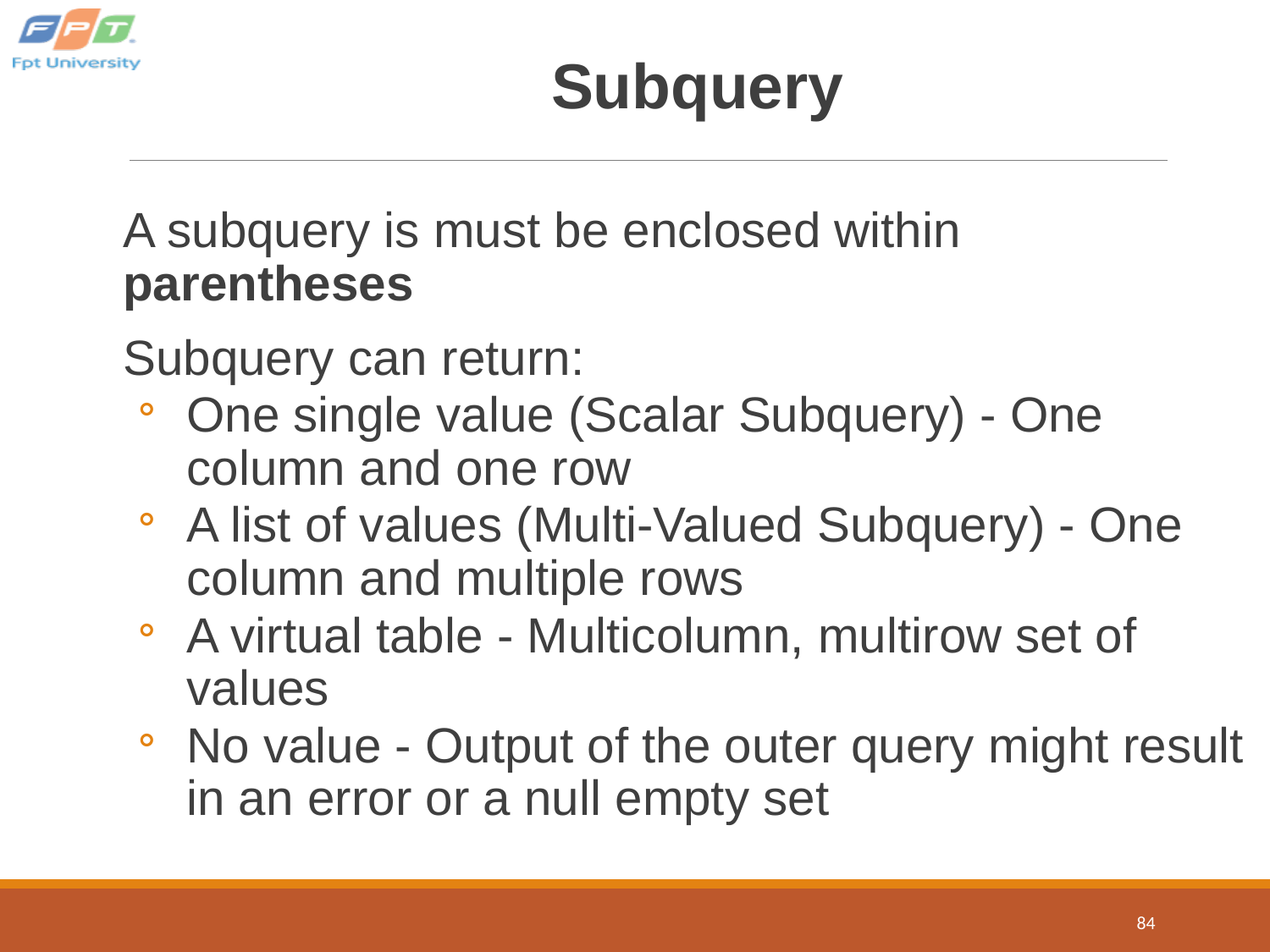

# Subquery
A subquery is must be enclosed within parentheses
Subquery can return:
One single value (Scalar Subquery) - One column and one row
A list of values (Multi-Valued Subquery) - One column and multiple rows
A virtual table - Multicolumn, multirow set of values
No value - Output of the outer query might result in an error or a null empty set

84